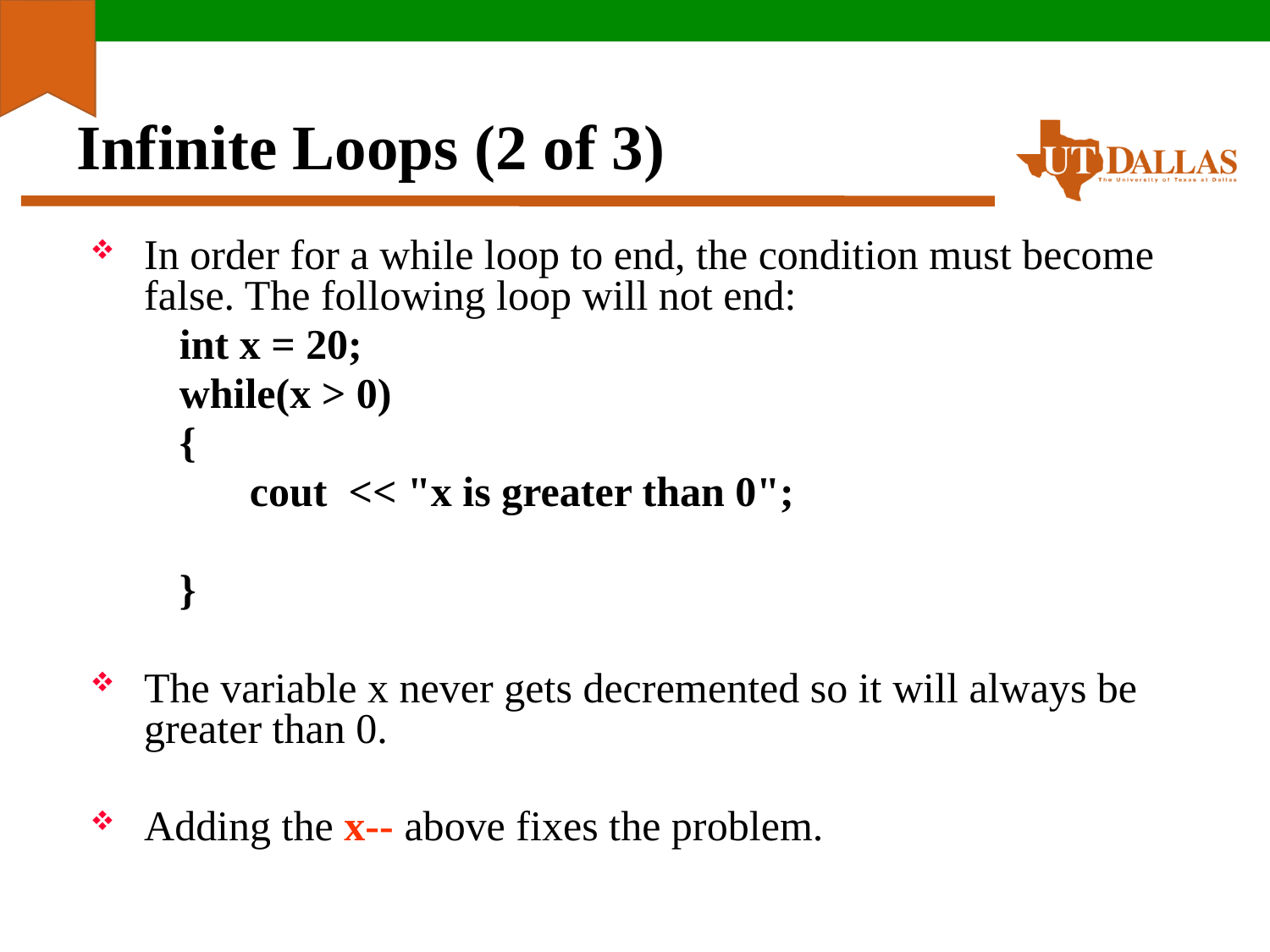

# Infinite Loops (2 of 3)
In order for a while loop to end, the condition must become false. The following loop will not end:
int x = 20;
while(x > 0)
{
cout  << "x is greater than 0";

}

The variable x never gets decremented so it will always be greater than 0.

Adding the x-- above fixes the problem.